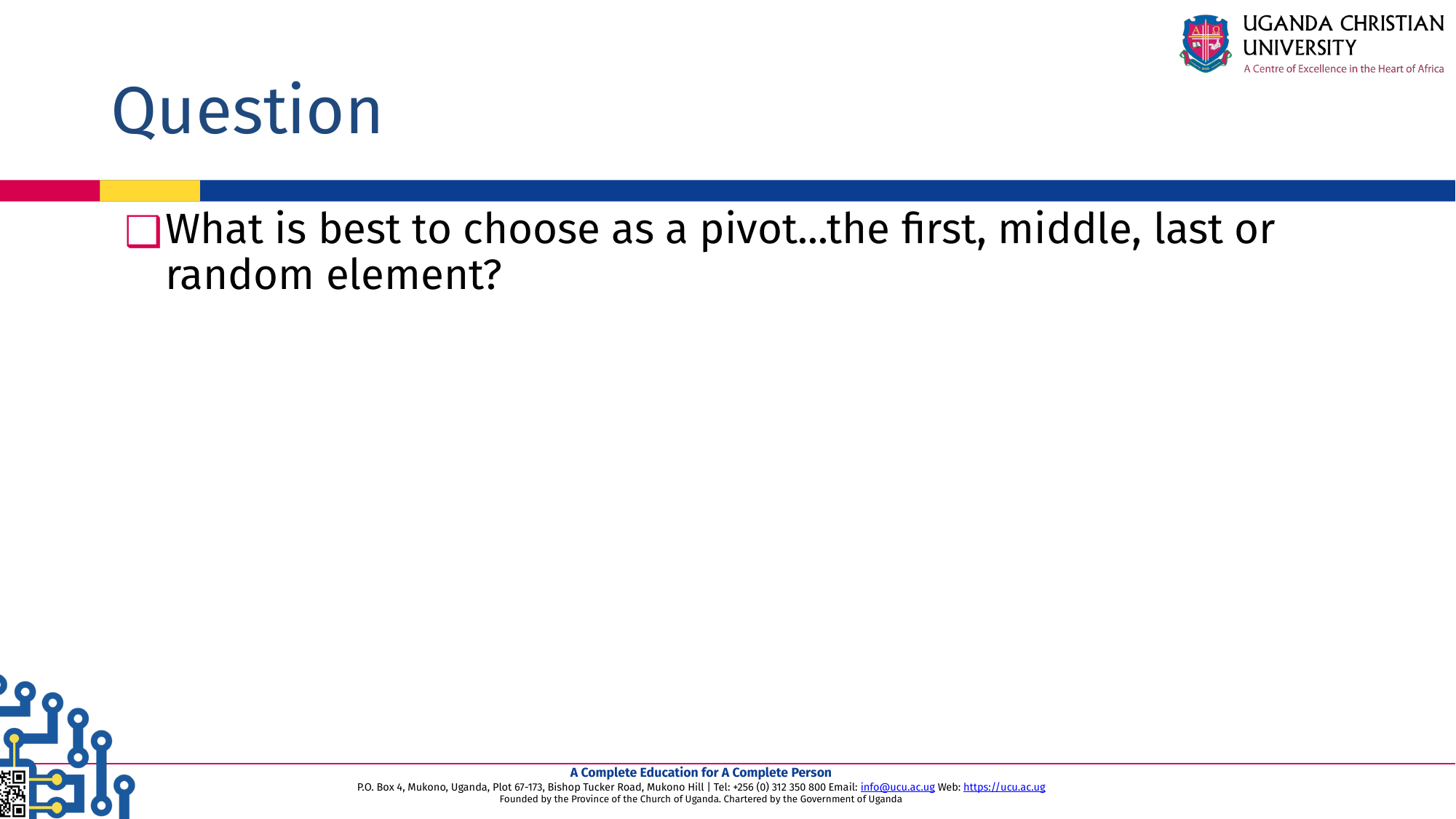

# Question
What is best to choose as a pivot...the first, middle, last or random element?